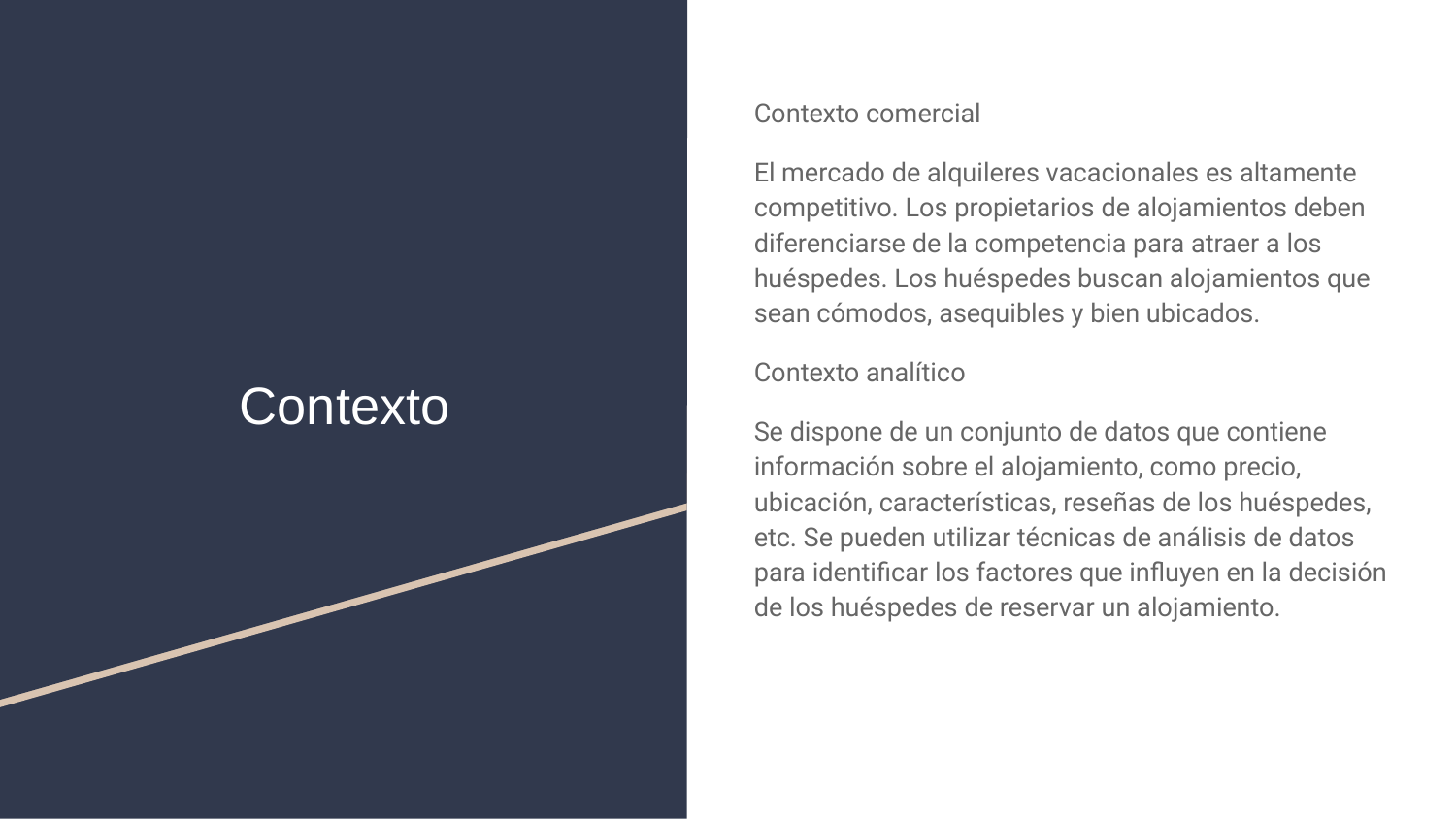

# Contexto
Contexto comercial
El mercado de alquileres vacacionales es altamente competitivo. Los propietarios de alojamientos deben diferenciarse de la competencia para atraer a los huéspedes. Los huéspedes buscan alojamientos que sean cómodos, asequibles y bien ubicados.
Contexto analítico
Se dispone de un conjunto de datos que contiene información sobre el alojamiento, como precio, ubicación, características, reseñas de los huéspedes, etc. Se pueden utilizar técnicas de análisis de datos para identificar los factores que influyen en la decisión de los huéspedes de reservar un alojamiento.